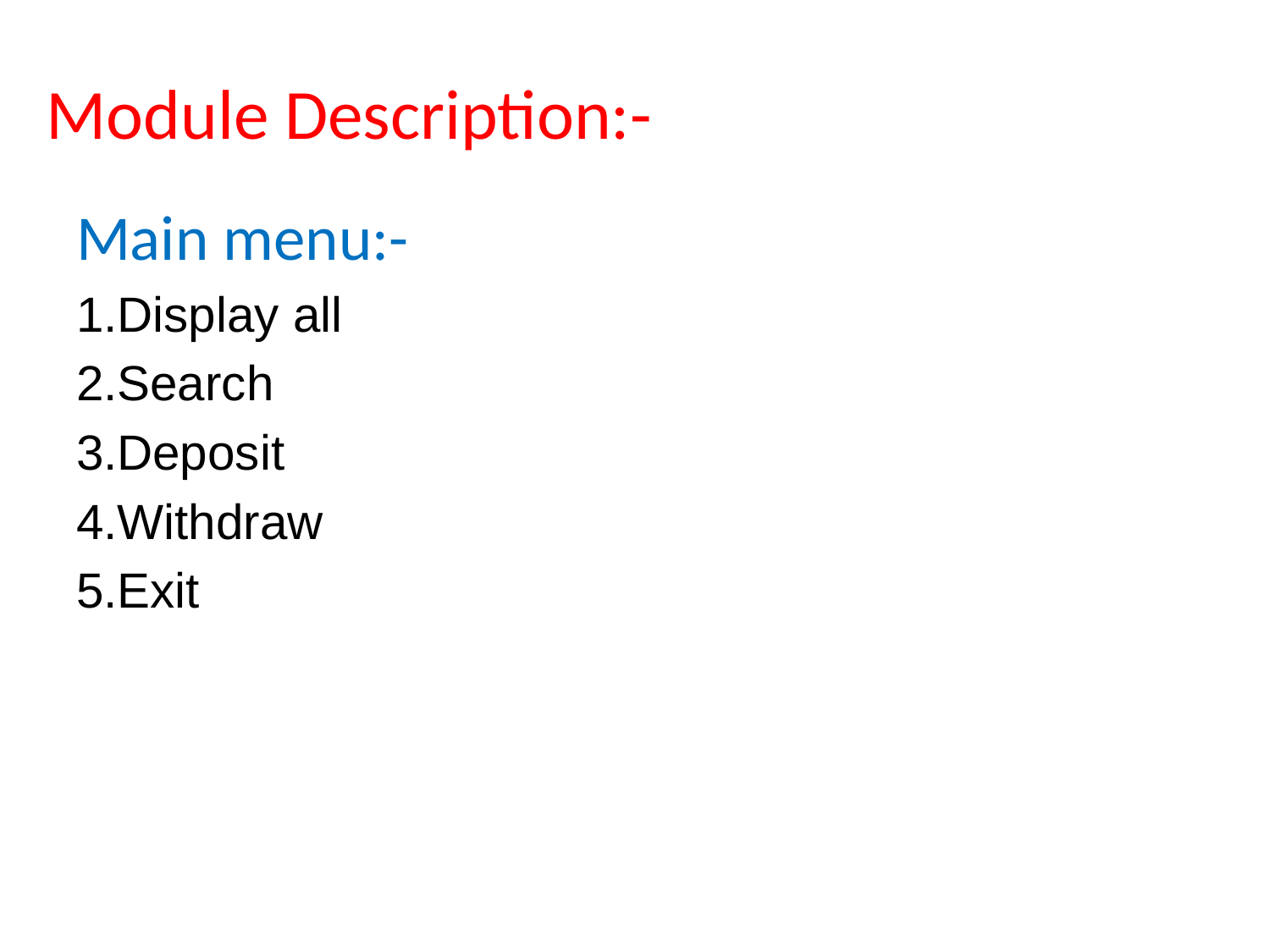

# Module Description:-
Main menu:-
1.Display all
2.Search
3.Deposit
4.Withdraw
5.Exit